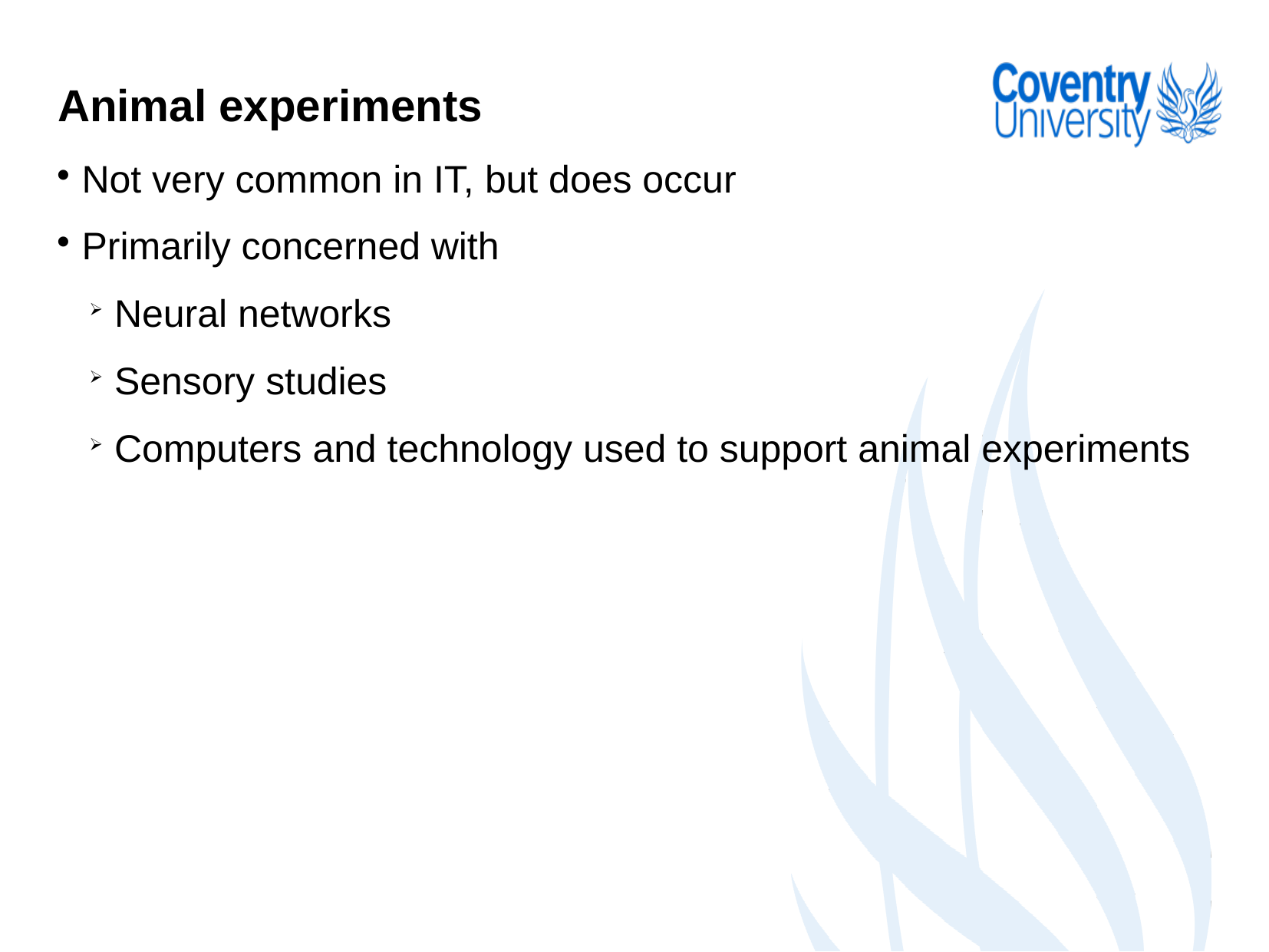

Animal experiments
Not very common in IT, but does occur
Primarily concerned with
Neural networks
Sensory studies
Computers and technology used to support animal experiments